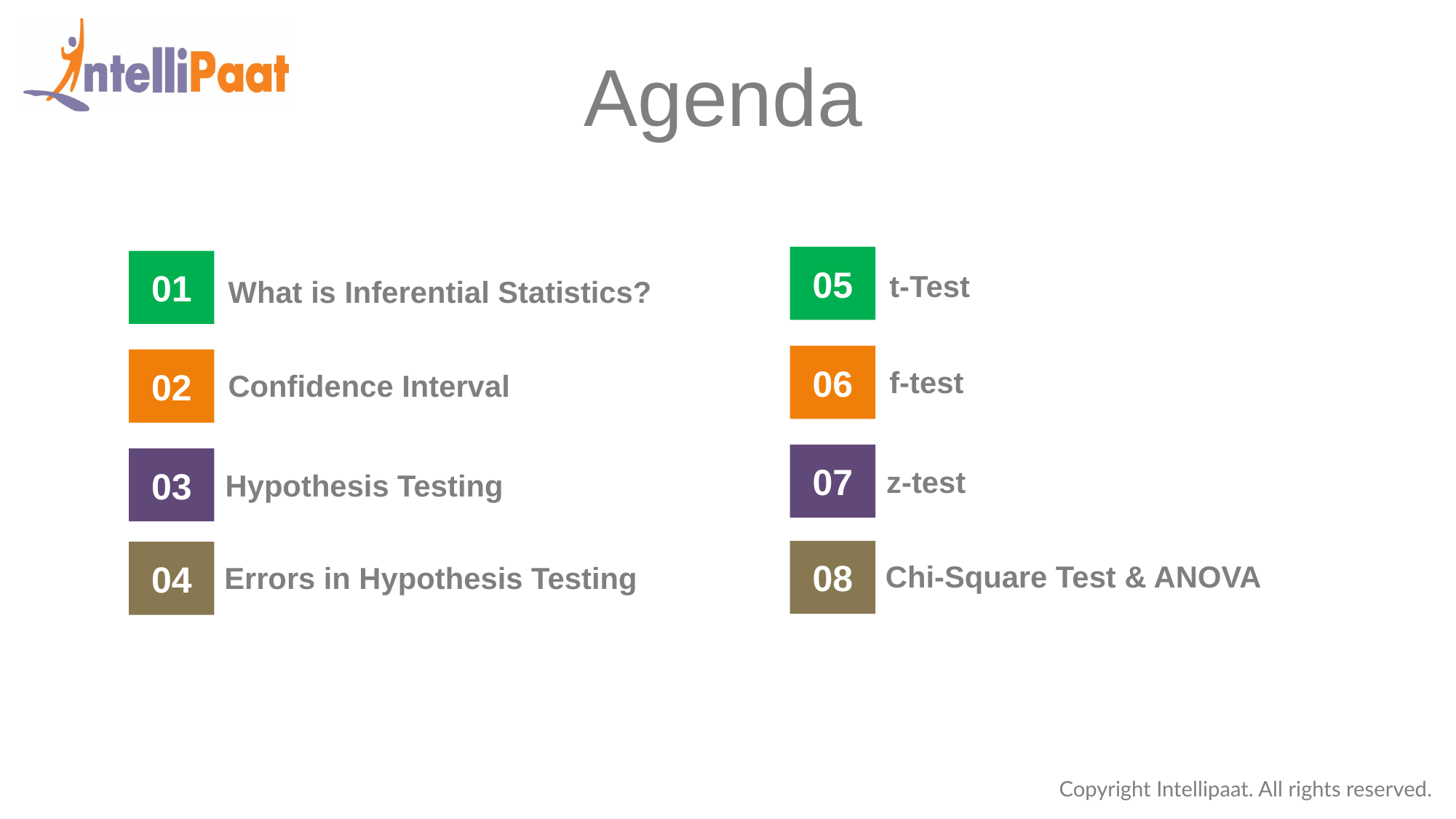

Agenda
05
t-Test
01
What is Inferential Statistics?
06
f-test
02
Confidence Interval
07
z-test
03
Hypothesis Testing
08
Chi-Square Test & ANOVA
04
Errors in Hypothesis Testing